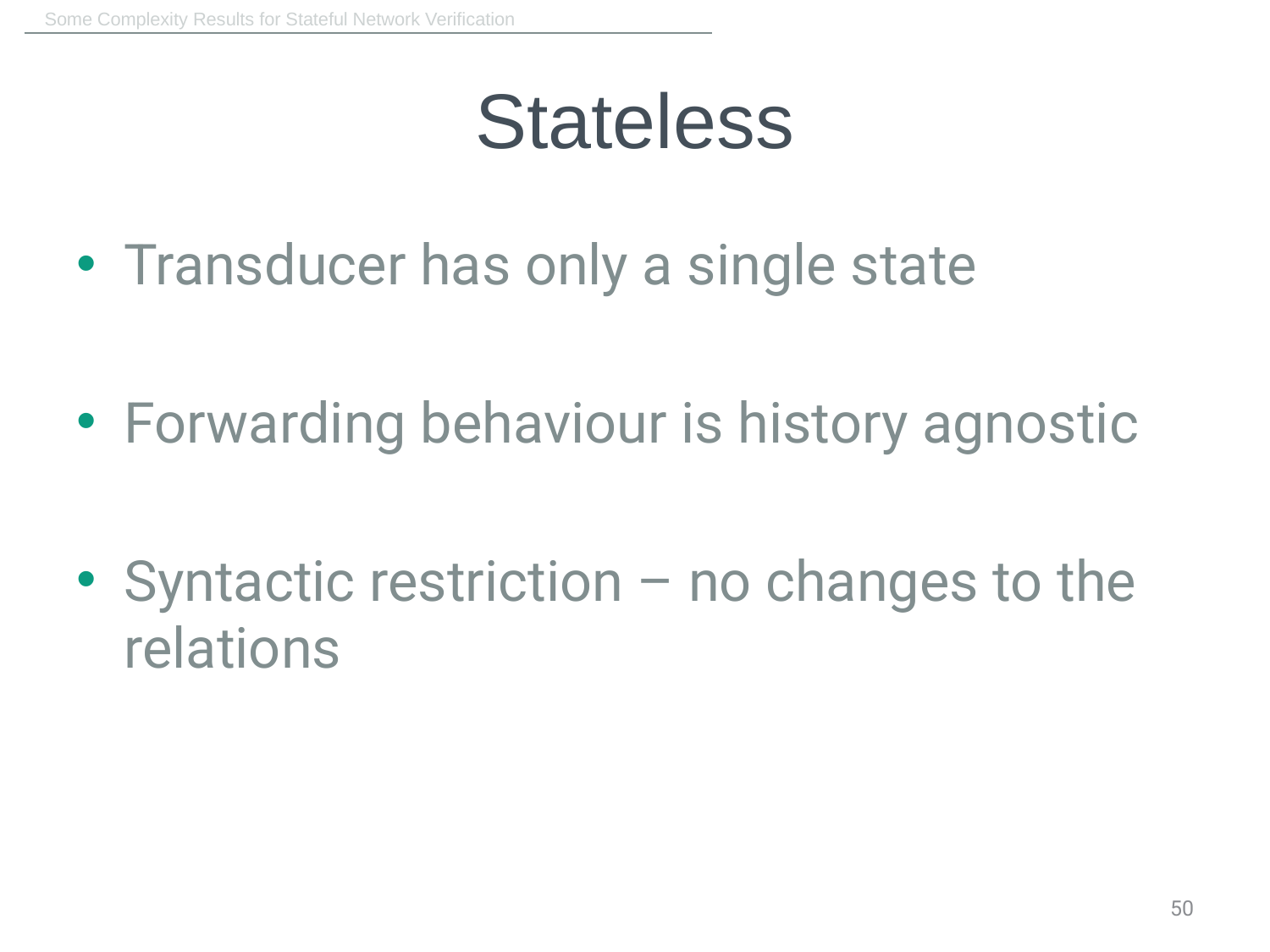

# Stateless
Transducer has only a single state

Forwarding behaviour is history agnostic

Syntactic restriction – no changes to the relations
50